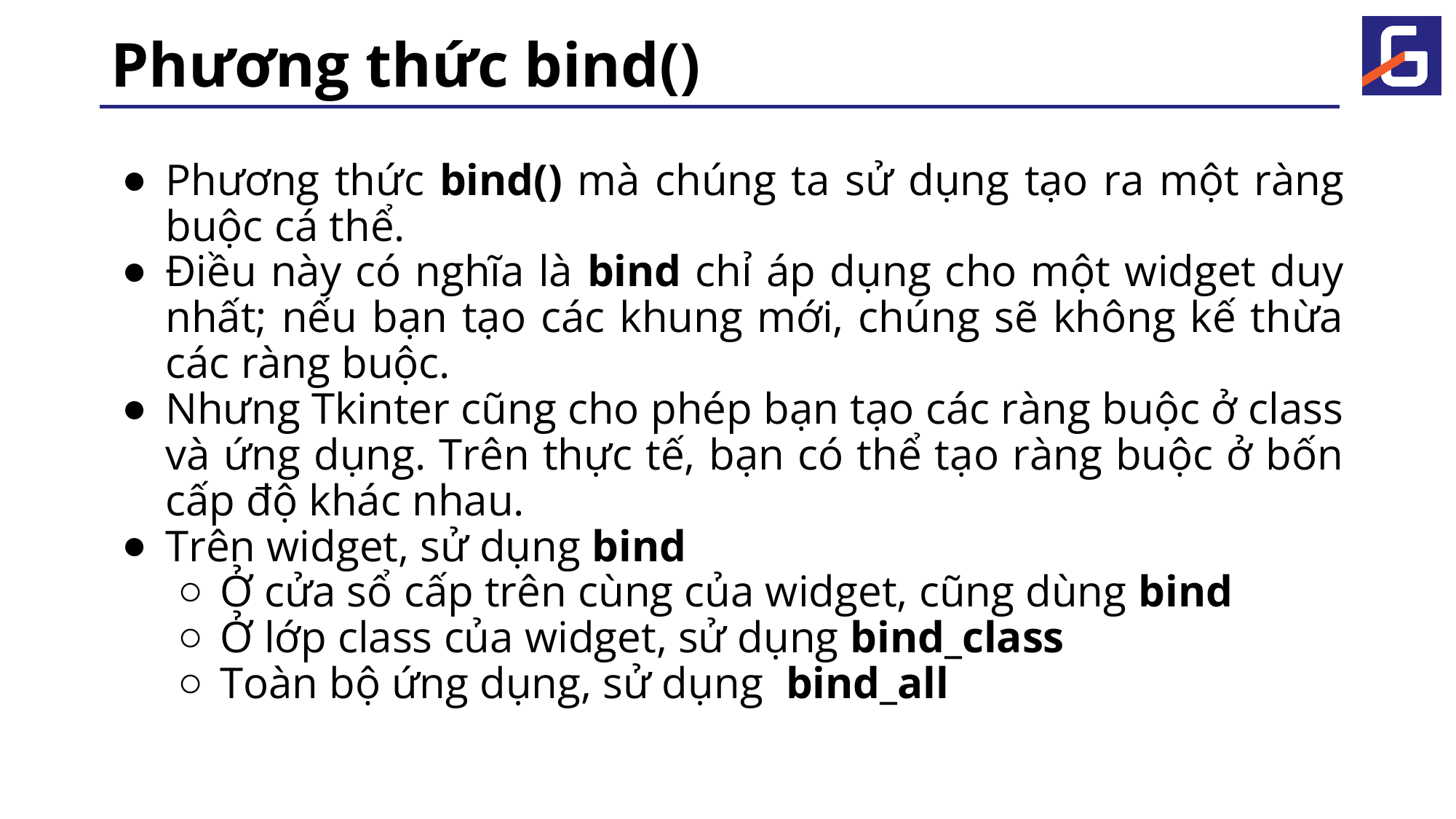

# Phương thức bind()
Phương thức bind() mà chúng ta sử dụng tạo ra một ràng buộc cá thể.
Điều này có nghĩa là bind chỉ áp dụng cho một widget duy nhất; nếu bạn tạo các khung mới, chúng sẽ không kế thừa các ràng buộc.
Nhưng Tkinter cũng cho phép bạn tạo các ràng buộc ở class và ứng dụng. Trên thực tế, bạn có thể tạo ràng buộc ở bốn cấp độ khác nhau.
Trên widget, sử dụng bind
Ở cửa sổ cấp trên cùng của widget, cũng dùng bind
Ở lớp class của widget, sử dụng bind_class
Toàn bộ ứng dụng, sử dụng  bind_all